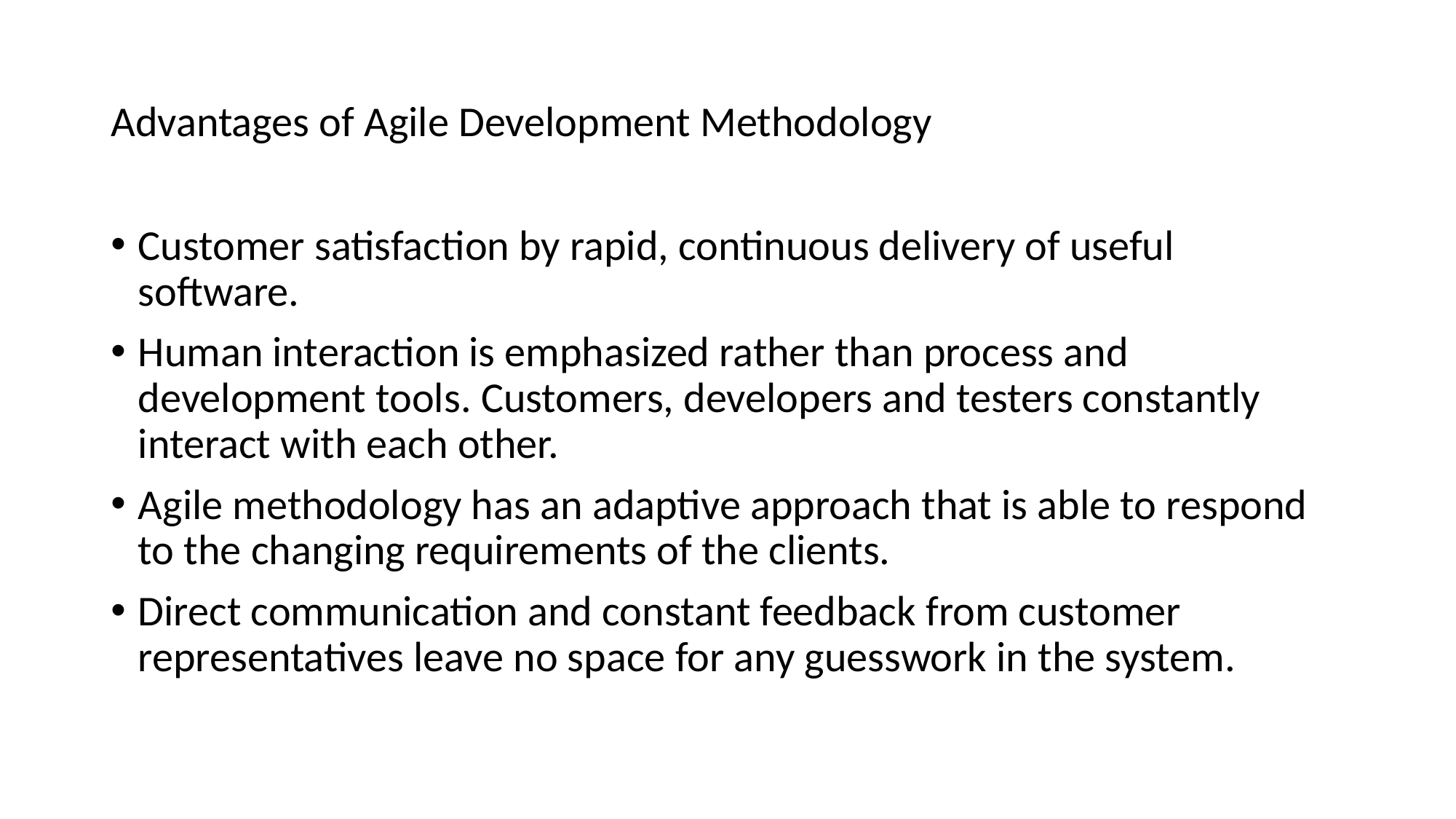

# Advantages of Agile Development Methodology
Customer satisfaction by rapid, continuous delivery of useful software.
Human interaction is emphasized rather than process and development tools. Customers, developers and testers constantly interact with each other.
Agile methodology has an adaptive approach that is able to respond to the changing requirements of the clients.
Direct communication and constant feedback from customer representatives leave no space for any guesswork in the system.